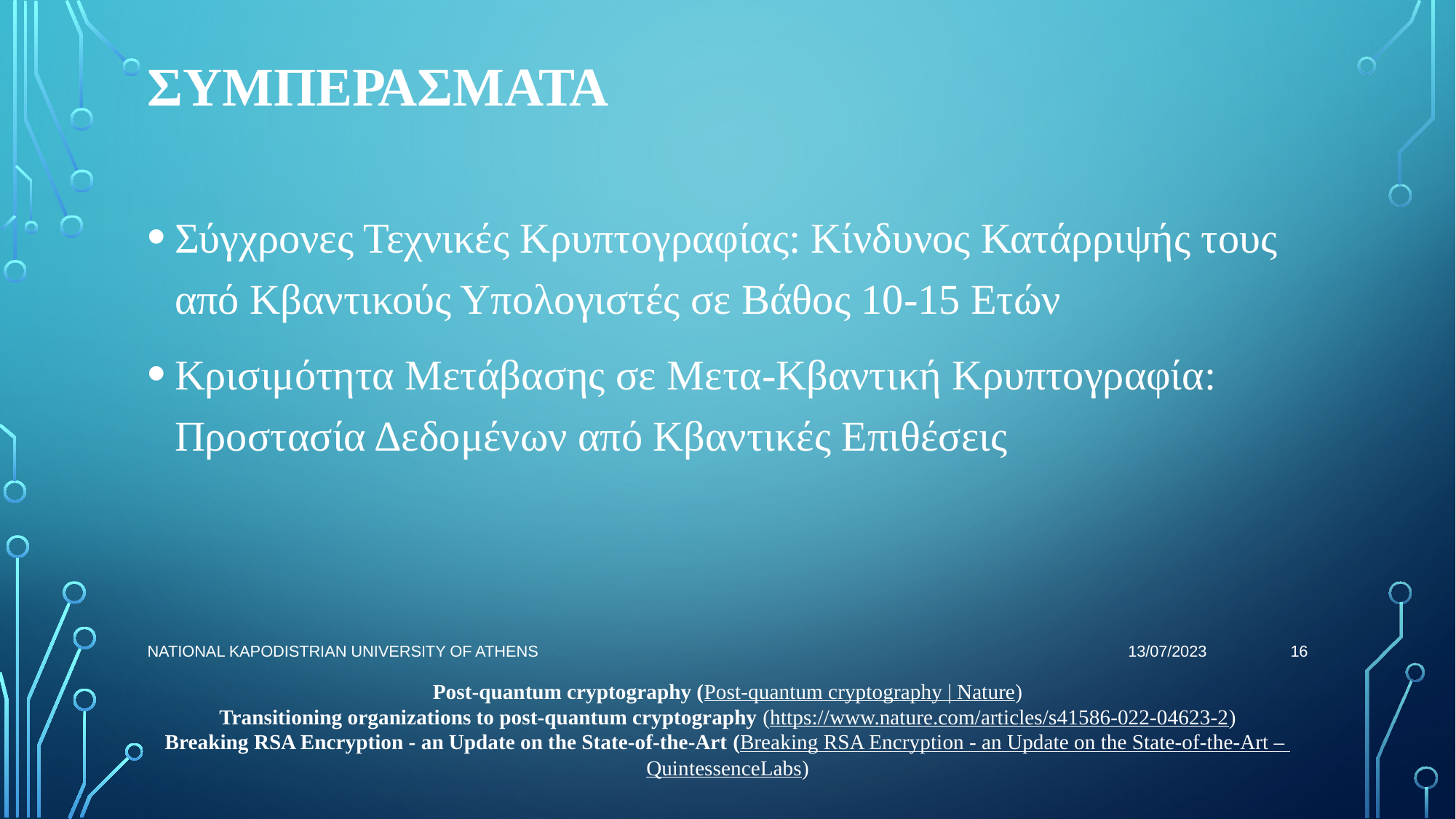

# Συμπερασματα
Σύγχρονες Τεχνικές Κρυπτογραφίας: Κίνδυνος Κατάρριψής τους από Κβαντικούς Υπολογιστές σε Βάθος 10-15 Ετών
Κρισιμότητα Μετάβασης σε Μετα-Κβαντική Κρυπτογραφία: Προστασία Δεδομένων από Κβαντικές Επιθέσεις
16
National Kapodistrian University of Athens
13/07/2023
Post-quantum cryptography (Post-quantum cryptography | Nature)
Transitioning organizations to post-quantum cryptography (https://www.nature.com/articles/s41586-022-04623-2)
Breaking RSA Encryption - an Update on the State-of-the-Art (Breaking RSA Encryption - an Update on the State-of-the-Art – QuintessenceLabs)